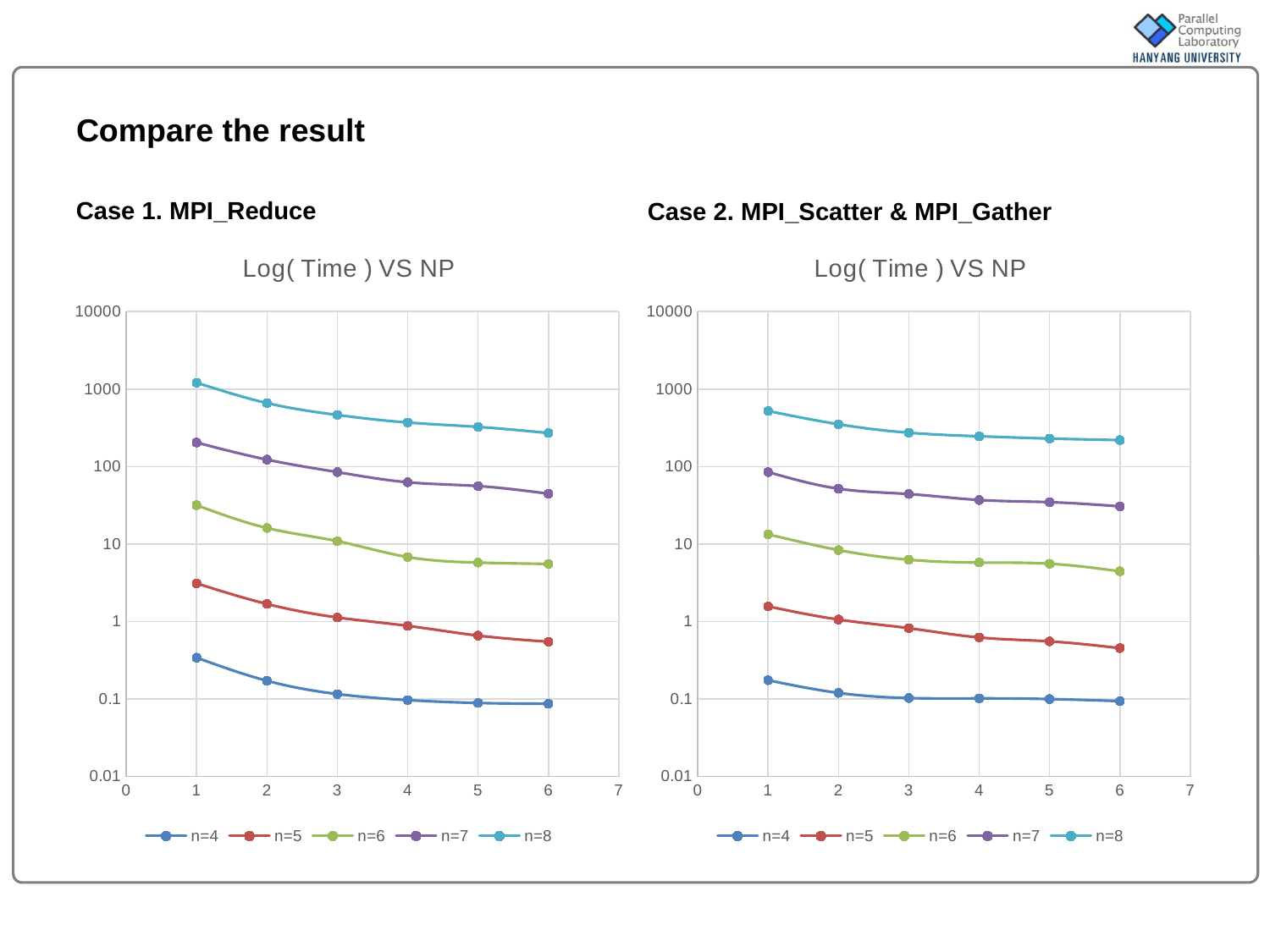

# Compare the result
Case 1. MPI_Reduce
Case 2. MPI_Scatter & MPI_Gather

### Chart: Log( Time ) VS NP

| Category | n=4 | n=5 | n=6 | n=7 | n=8 |
|---|---|---|---|---|---|

### Chart: Log( Time ) VS NP

| Category | n=4 | n=5 | n=6 | n=7 | n=8 |
|---|---|---|---|---|---|